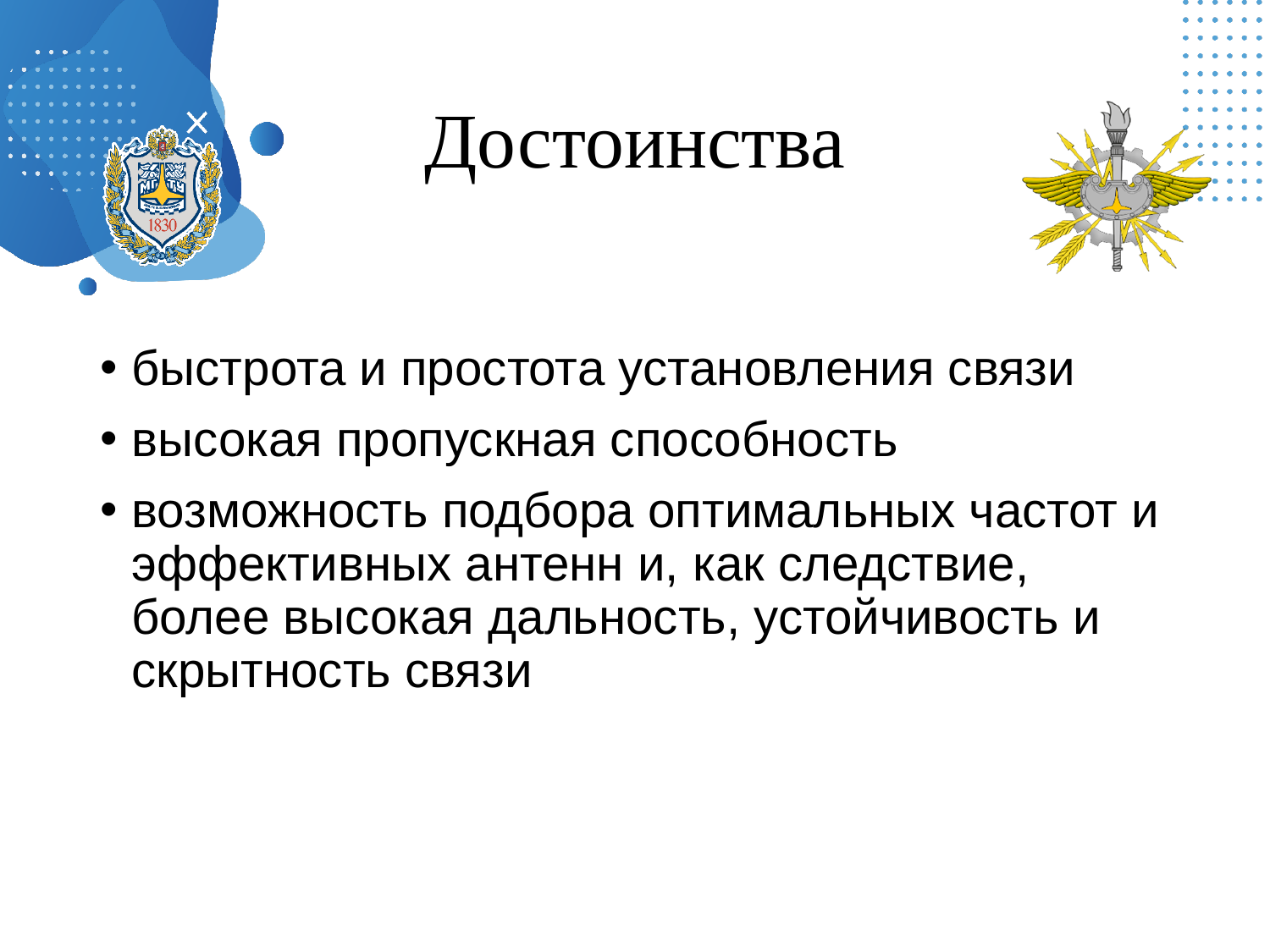

# Достоинства
быстрота и простота установления связи
высокая пропускная способность
возможность подбора оптимальных частот и эффективных антенн и, как следствие, более высокая дальность, устойчивость и скрытность связи